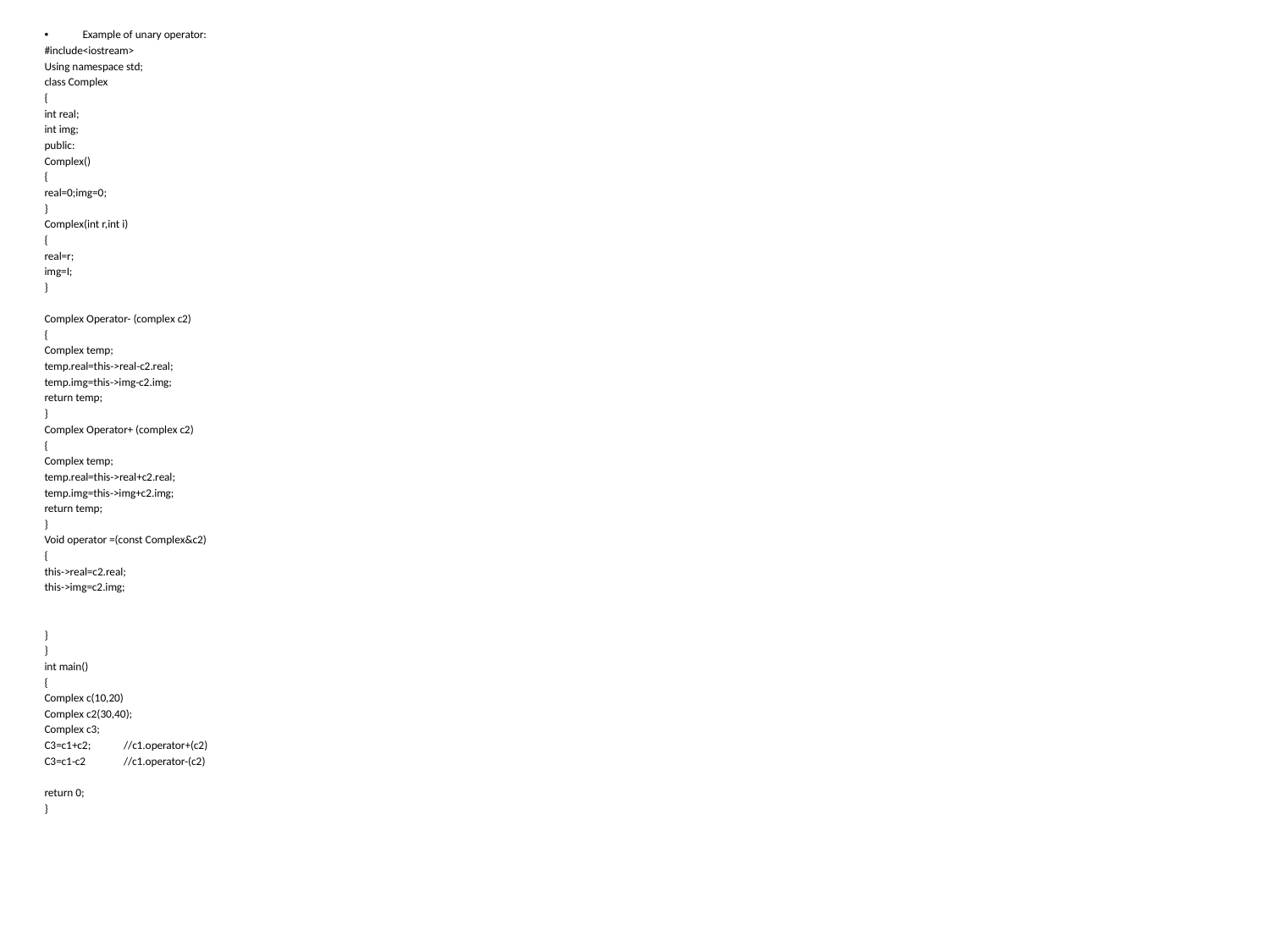

Example of unary operator:
#include<iostream>
Using namespace std;
class Complex
{
int real;
int img;
public:
Complex()
{
real=0;img=0;
}
Complex(int r,int i)
{
real=r;
img=I;
}

Complex Operator- (complex c2)
{
Complex temp;
temp.real=this->real-c2.real;
temp.img=this->img-c2.img;
return temp;
}
Complex Operator+ (complex c2)
{
Complex temp;
temp.real=this->real+c2.real;
temp.img=this->img+c2.img;
return temp;
}
Void operator =(const Complex&c2)
{
this->real=c2.real;
this->img=c2.img;

}
}
int main()
{
Complex c(10,20)
Complex c2(30,40);
Complex c3;
C3=c1+c2;             //c1.operator+(c2)
C3=c1-c2               //c1.operator-(c2)

return 0;
}